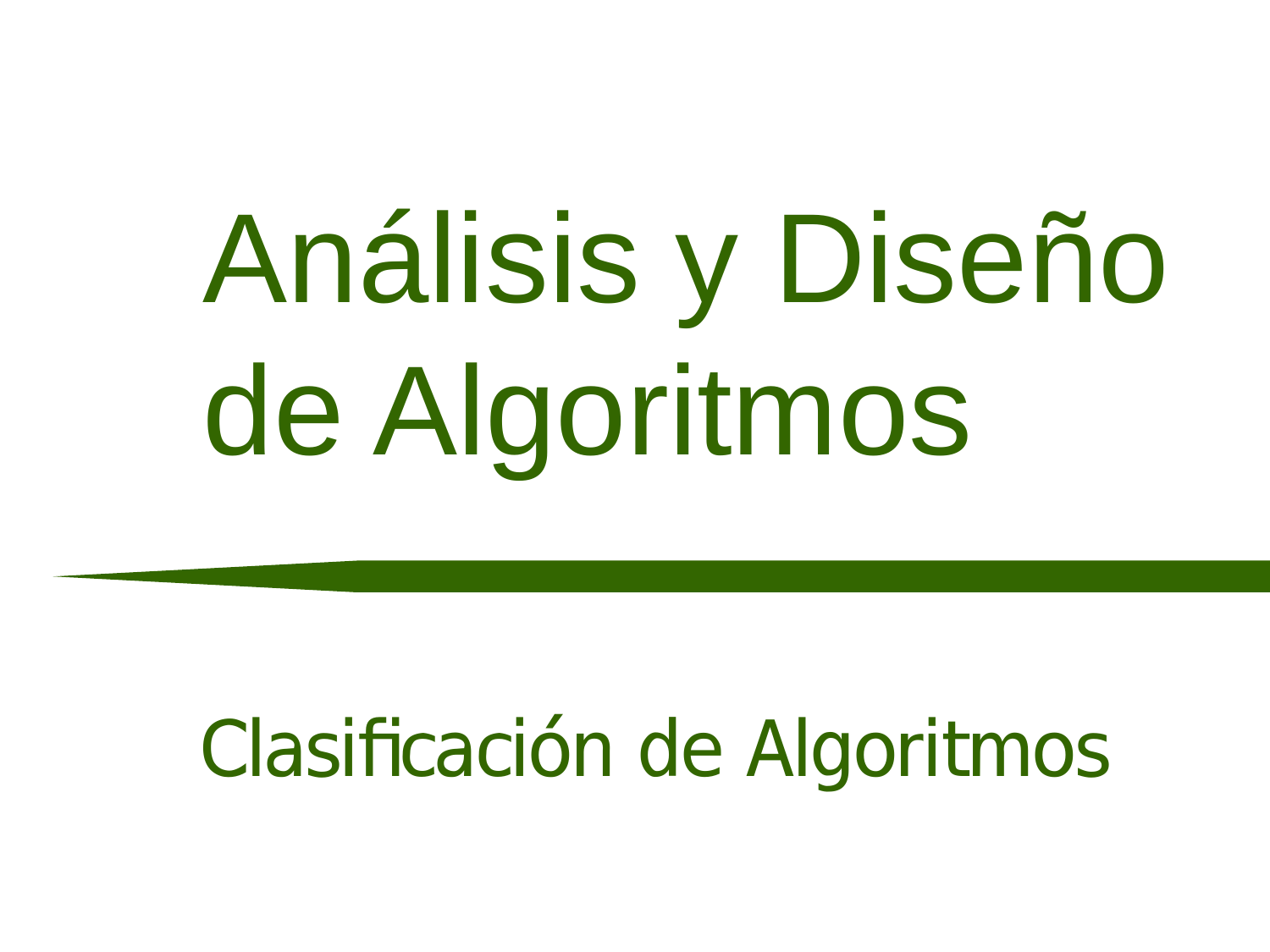

Análisis y Diseño
de Algoritmos

# Clasificación de Algoritmos